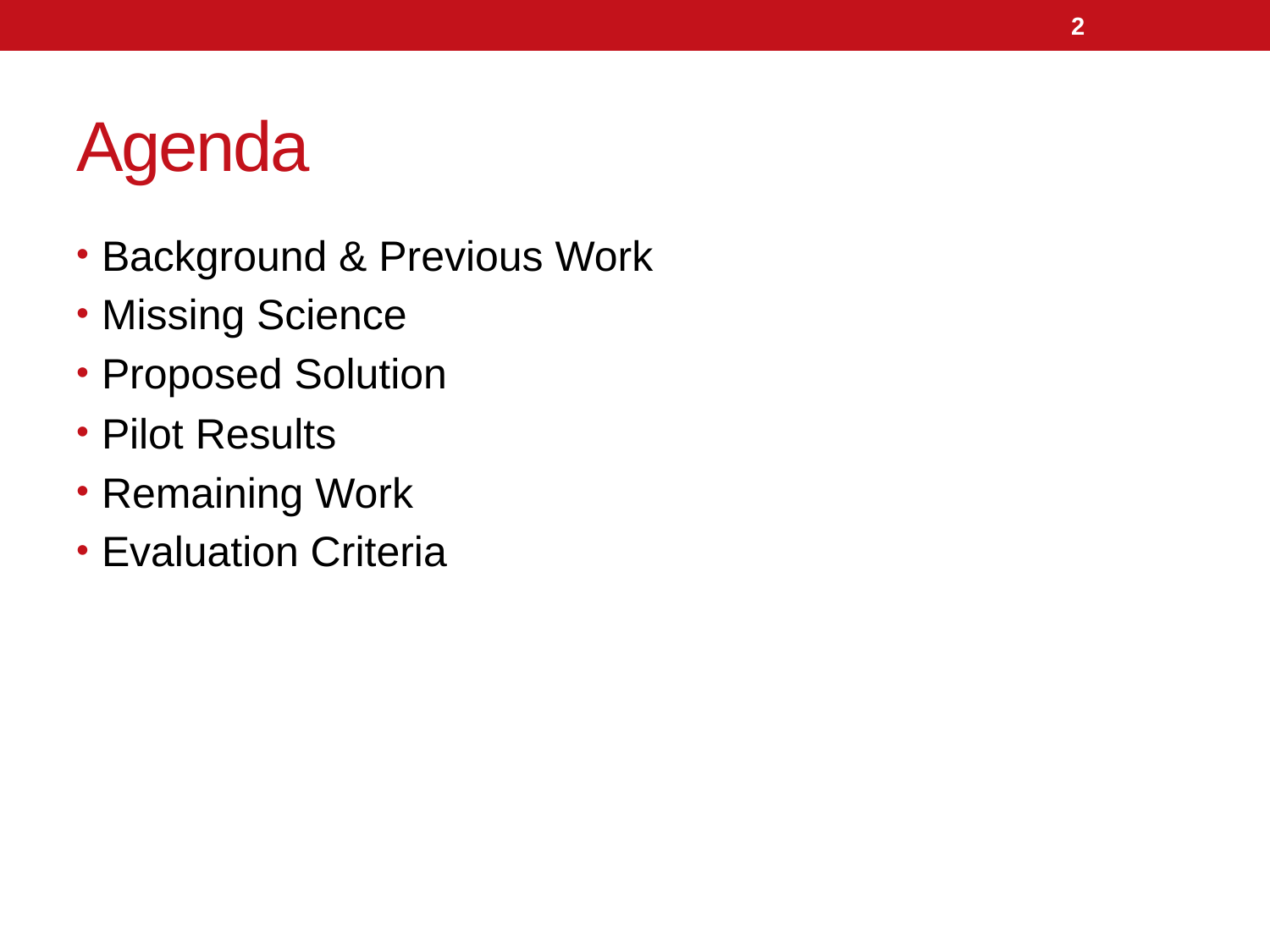

2
# Agenda
Background & Previous Work
Missing Science
Proposed Solution
Pilot Results
Remaining Work
Evaluation Criteria